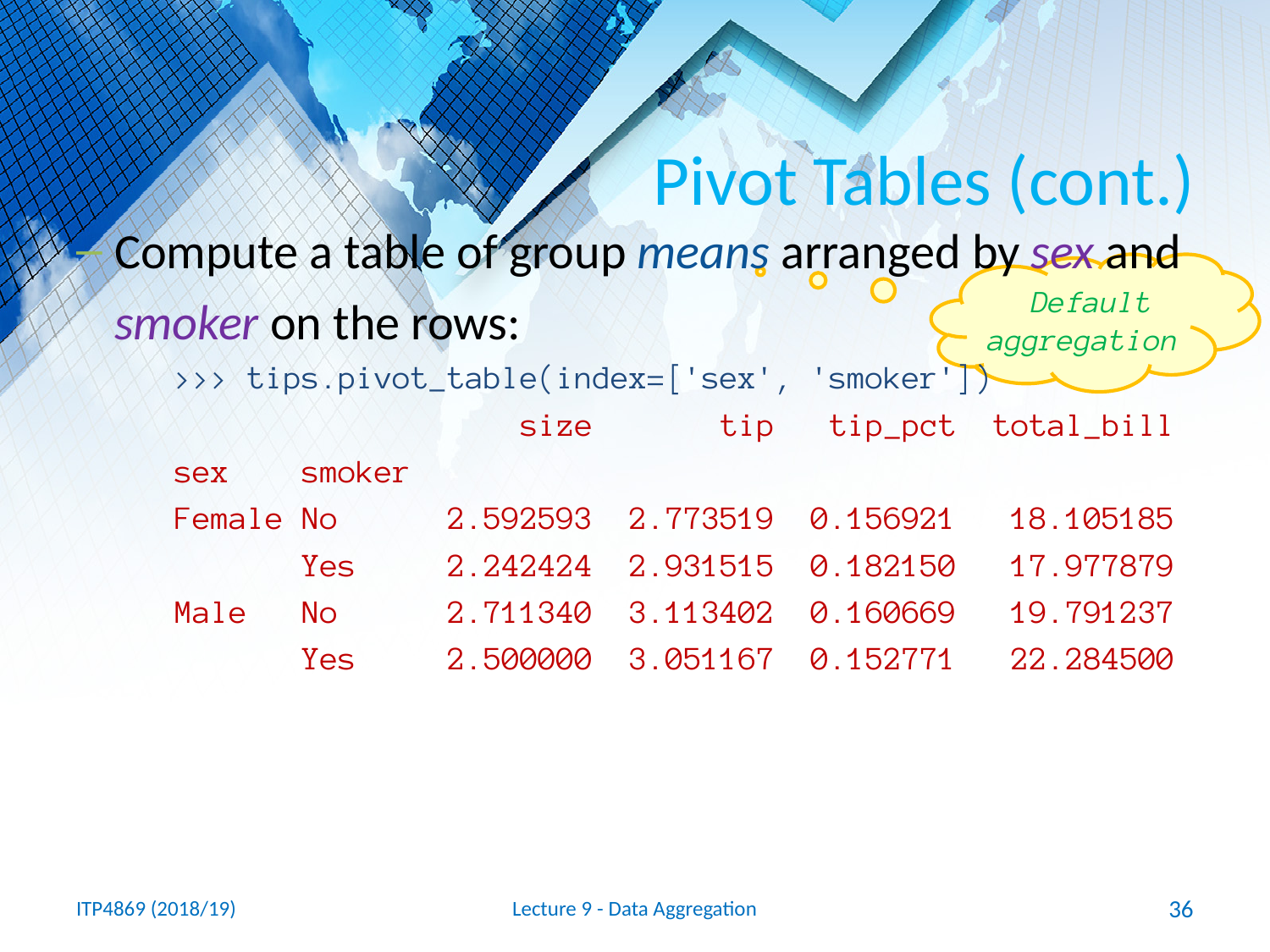

# Pivot Tables (cont.)
Compute a table of group means arranged by sex and smoker on the rows:
>>> tips.pivot_table(index=['sex', 'smoker'])
                   size       tip   tip_pct  total_bill
sex    smoker
Female No      2.592593  2.773519  0.156921   18.105185
       Yes     2.242424  2.931515  0.182150   17.977879
Male   No      2.711340  3.113402  0.160669   19.791237
       Yes     2.500000  3.051167  0.152771   22.284500
 Default aggregation
ITP4869 (2018/19)
Lecture 9 - Data Aggregation
36